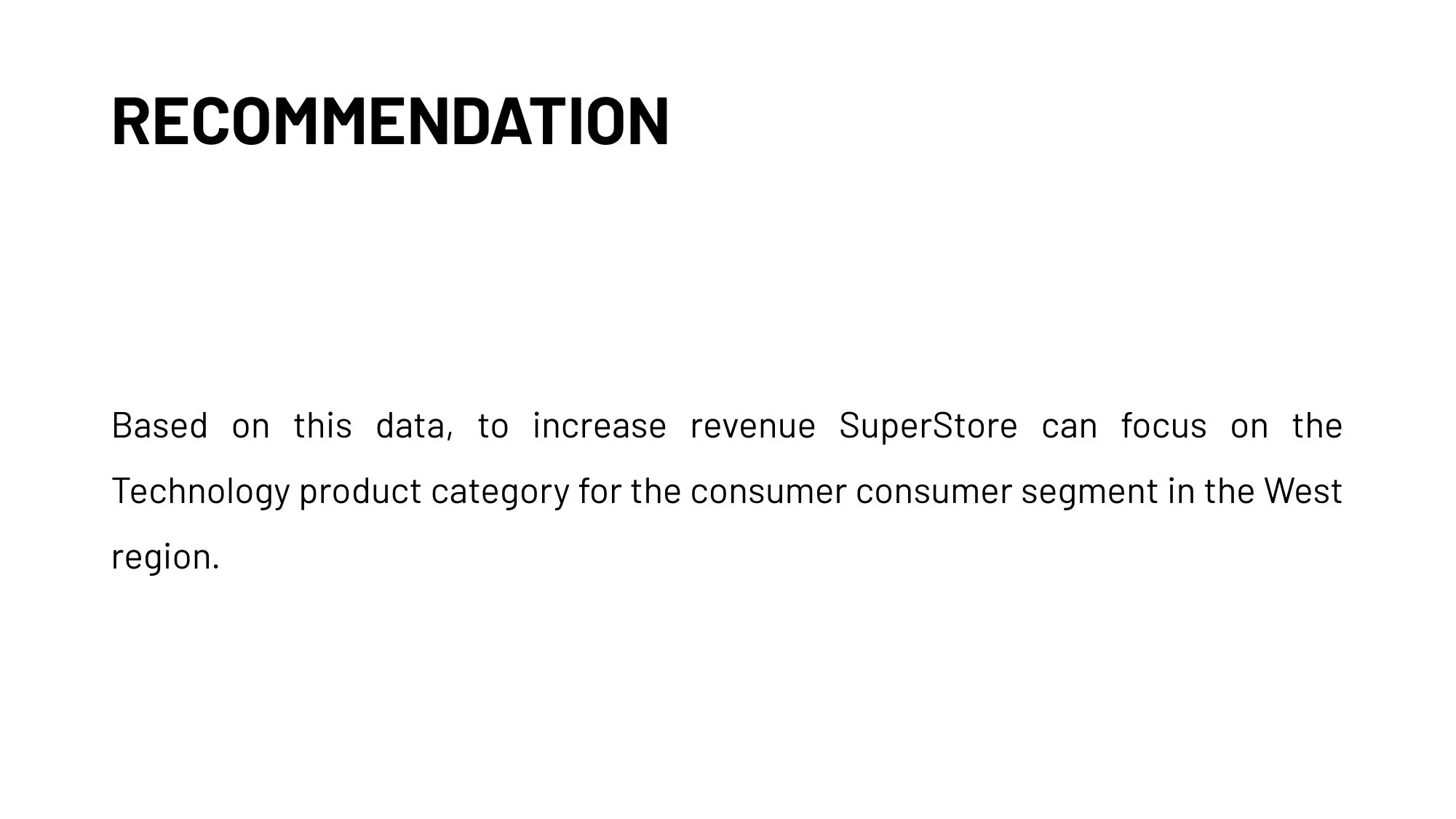

# RECOMMENDATION
Based on this data, to increase revenue SuperStore can focus on the Technology product category for the consumer consumer segment in the West region.